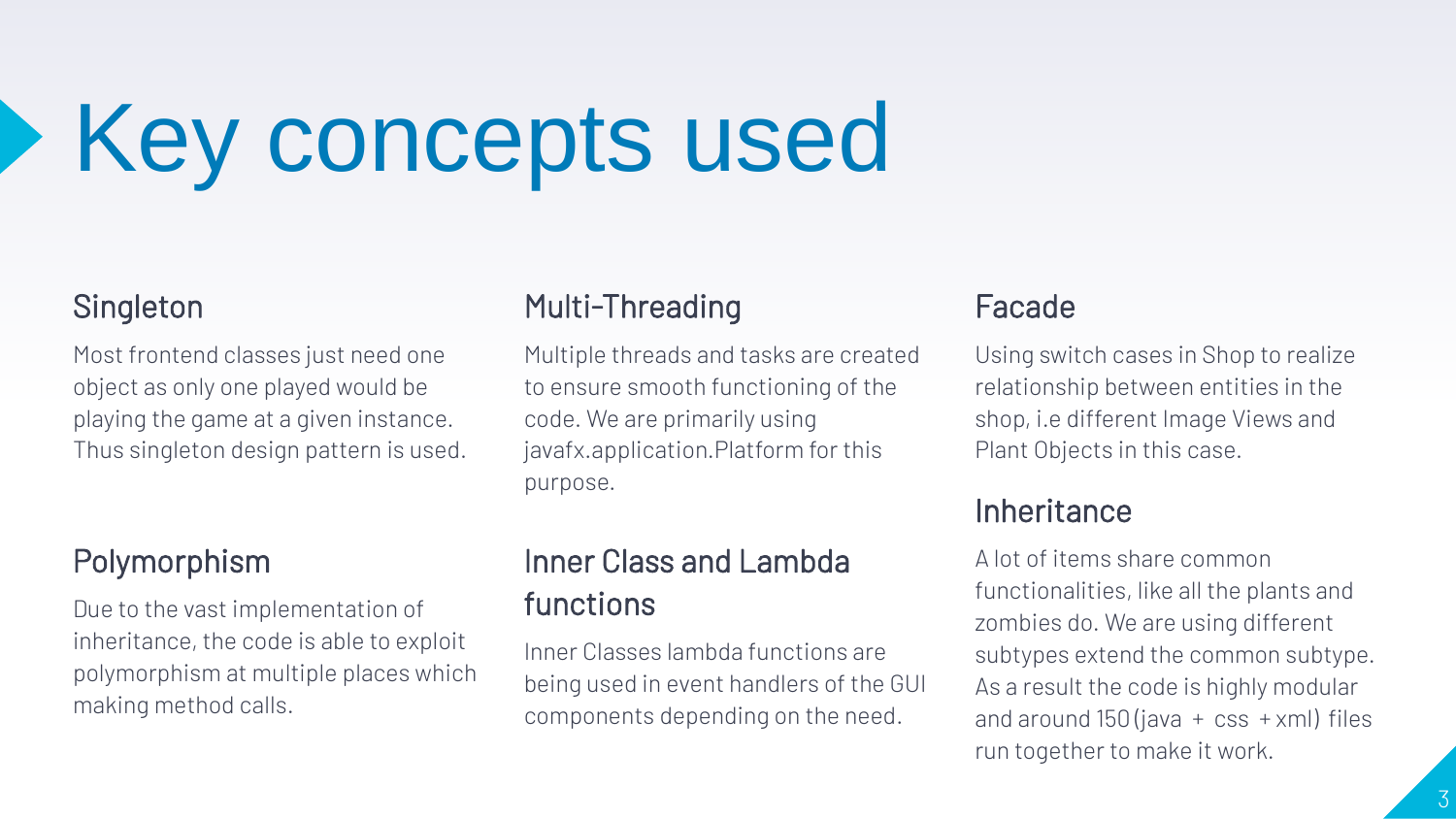

# Key concepts used
Singleton
Most frontend classes just need one object as only one played would be playing the game at a given instance. Thus singleton design pattern is used.
Multi-Threading
Multiple threads and tasks are created to ensure smooth functioning of the code. We are primarily using javafx.application.Platform for this purpose.
Facade
Using switch cases in Shop to realize relationship between entities in the shop, i.e different Image Views and Plant Objects in this case.

Inheritance
A lot of items share common functionalities, like all the plants and zombies do. We are using different subtypes extend the common subtype. As a result the code is highly modular and around 150 (java  +  css  + xml)  files run together to make it work.

Polymorphism
Due to the vast implementation of inheritance, the code is able to exploit polymorphism at multiple places which making method calls.
Inner Class and Lambda functions
Inner Classes lambda functions are being used in event handlers of the GUI components depending on the need.
3